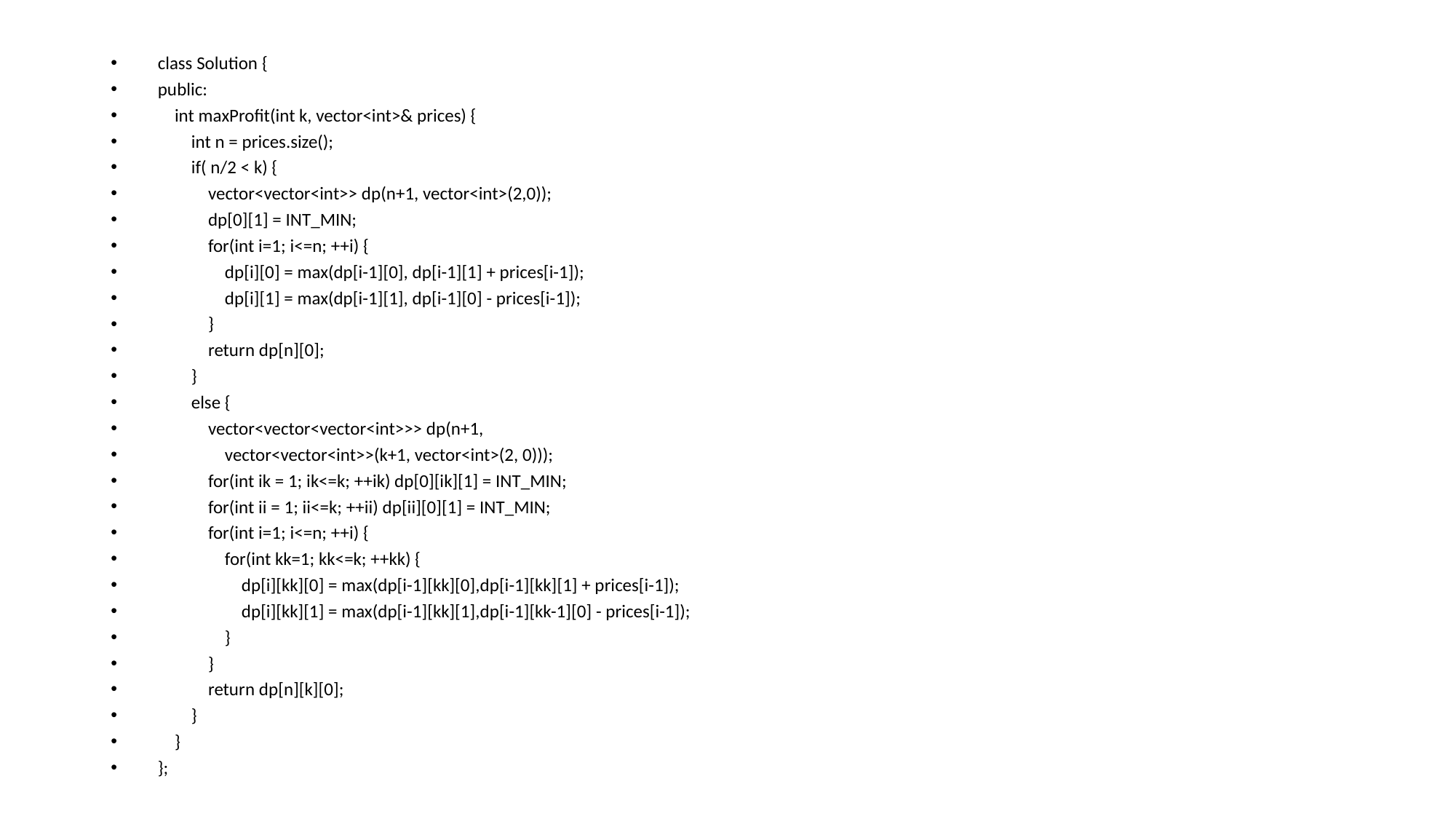

class Solution {
public:
    int maxProfit(int k, vector<int>& prices) {
        int n = prices.size();
        if( n/2 < k) {
            vector<vector<int>> dp(n+1, vector<int>(2,0));
            dp[0][1] = INT_MIN;
            for(int i=1; i<=n; ++i) {
                dp[i][0] = max(dp[i-1][0], dp[i-1][1] + prices[i-1]);
                dp[i][1] = max(dp[i-1][1], dp[i-1][0] - prices[i-1]);
            }
            return dp[n][0];
        }
        else {
            vector<vector<vector<int>>> dp(n+1,
                vector<vector<int>>(k+1, vector<int>(2, 0)));
            for(int ik = 1; ik<=k; ++ik) dp[0][ik][1] = INT_MIN;
            for(int ii = 1; ii<=k; ++ii) dp[ii][0][1] = INT_MIN;
            for(int i=1; i<=n; ++i) {
                for(int kk=1; kk<=k; ++kk) {
                    dp[i][kk][0] = max(dp[i-1][kk][0],dp[i-1][kk][1] + prices[i-1]);
                    dp[i][kk][1] = max(dp[i-1][kk][1],dp[i-1][kk-1][0] - prices[i-1]);
                }
            }
            return dp[n][k][0];
        }
    }
};